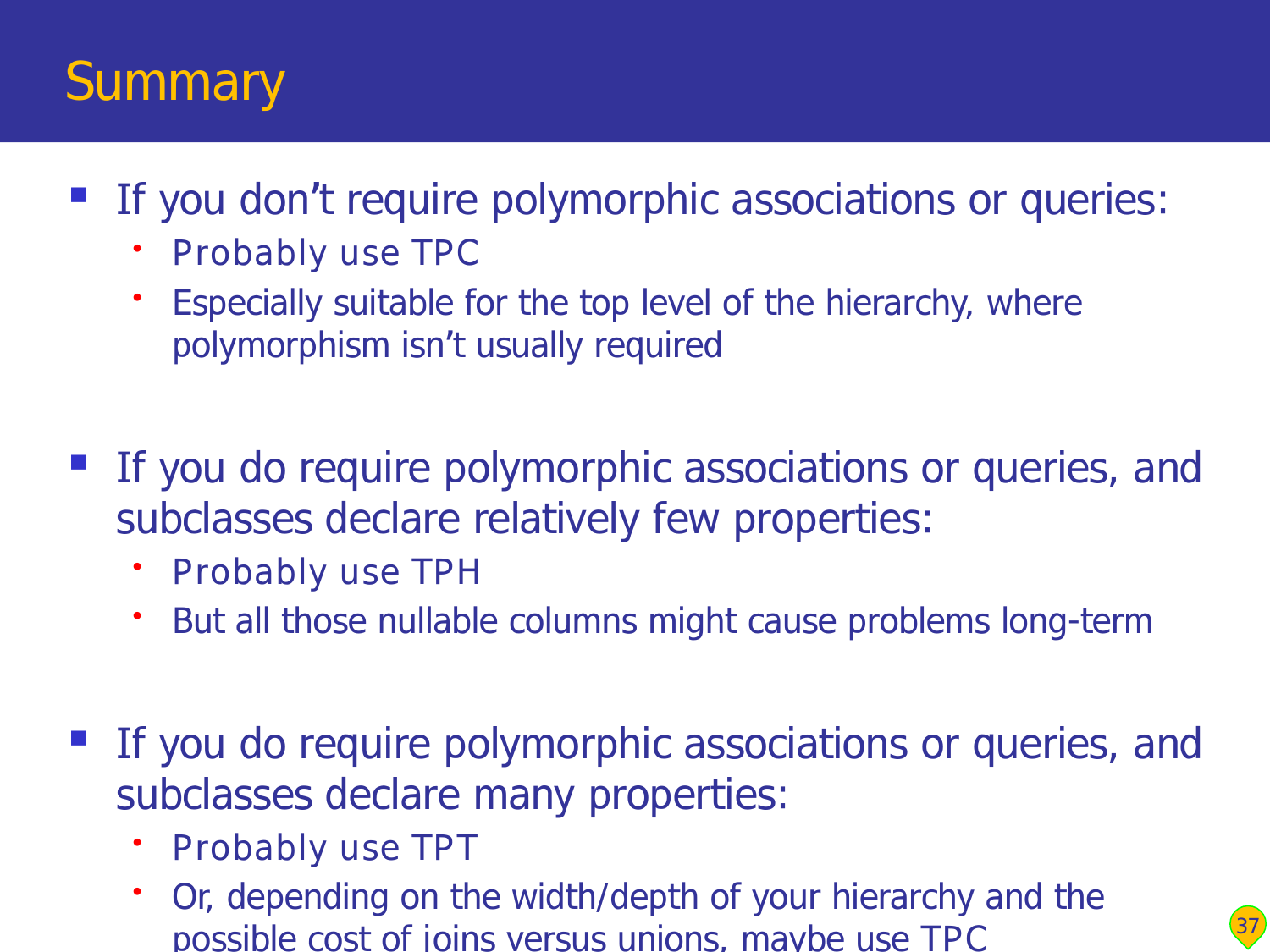

# Summary
If you don’t require polymorphic associations or queries:
Probably use TPC
Especially suitable for the top level of the hierarchy, where polymorphism isn’t usually required

If you do require polymorphic associations or queries, and subclasses declare relatively few properties:
Probably use TPH
But all those nullable columns might cause problems long-term

If you do require polymorphic associations or queries, and subclasses declare many properties:
Probably use TPT
Or, depending on the width/depth of your hierarchy and the possible cost of joins versus unions, maybe use TPC

37